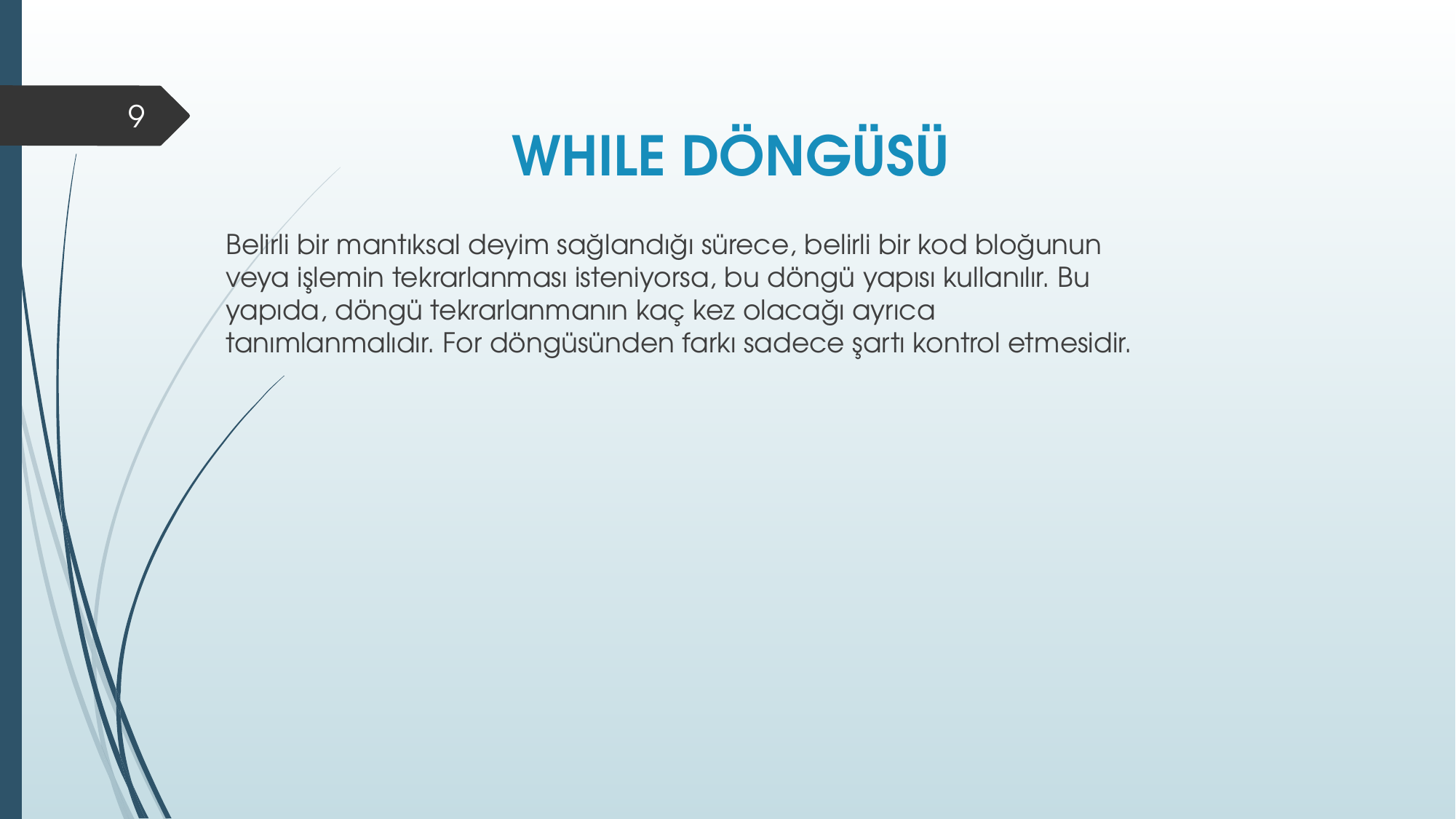

9
WHILE DÖNGÜSÜ
Belirli bir mantıksal deyim sağlandığı sürece, belirli bir kod bloğunun veya işlemin tekrarlanması isteniyorsa, bu döngü yapısı kullanılır. Bu yapıda, döngü tekrarlanmanın kaç kez olacağı ayrıca tanımlanmalıdır. For döngüsünden farkı sadece şartı kontrol etmesidir.